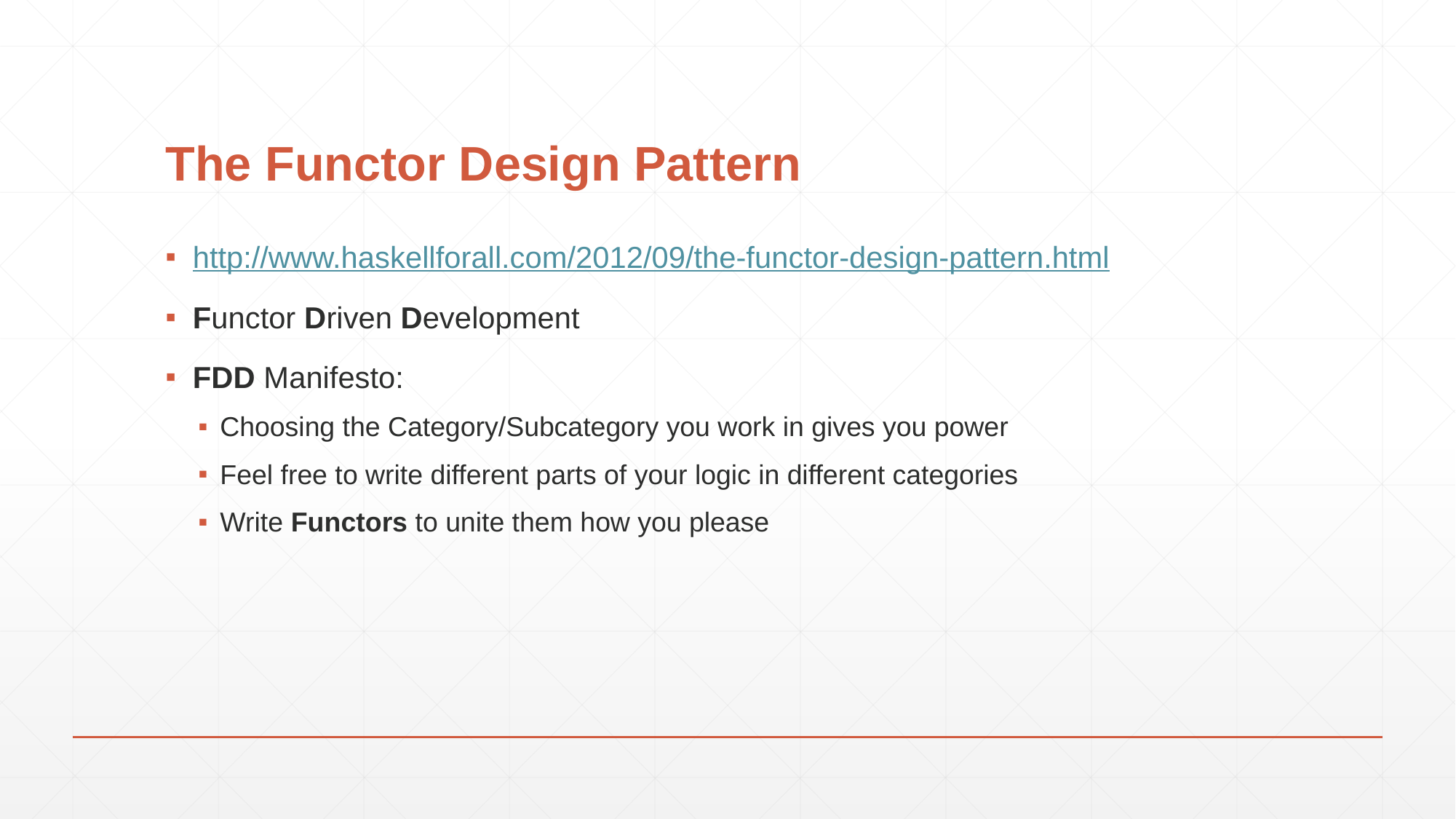

# The Functor Design Pattern
http://www.haskellforall.com/2012/09/the-functor-design-pattern.html
Functor Driven Development
FDD Manifesto:
Choosing the Category/Subcategory you work in gives you power
Feel free to write different parts of your logic in different categories
Write Functors to unite them how you please